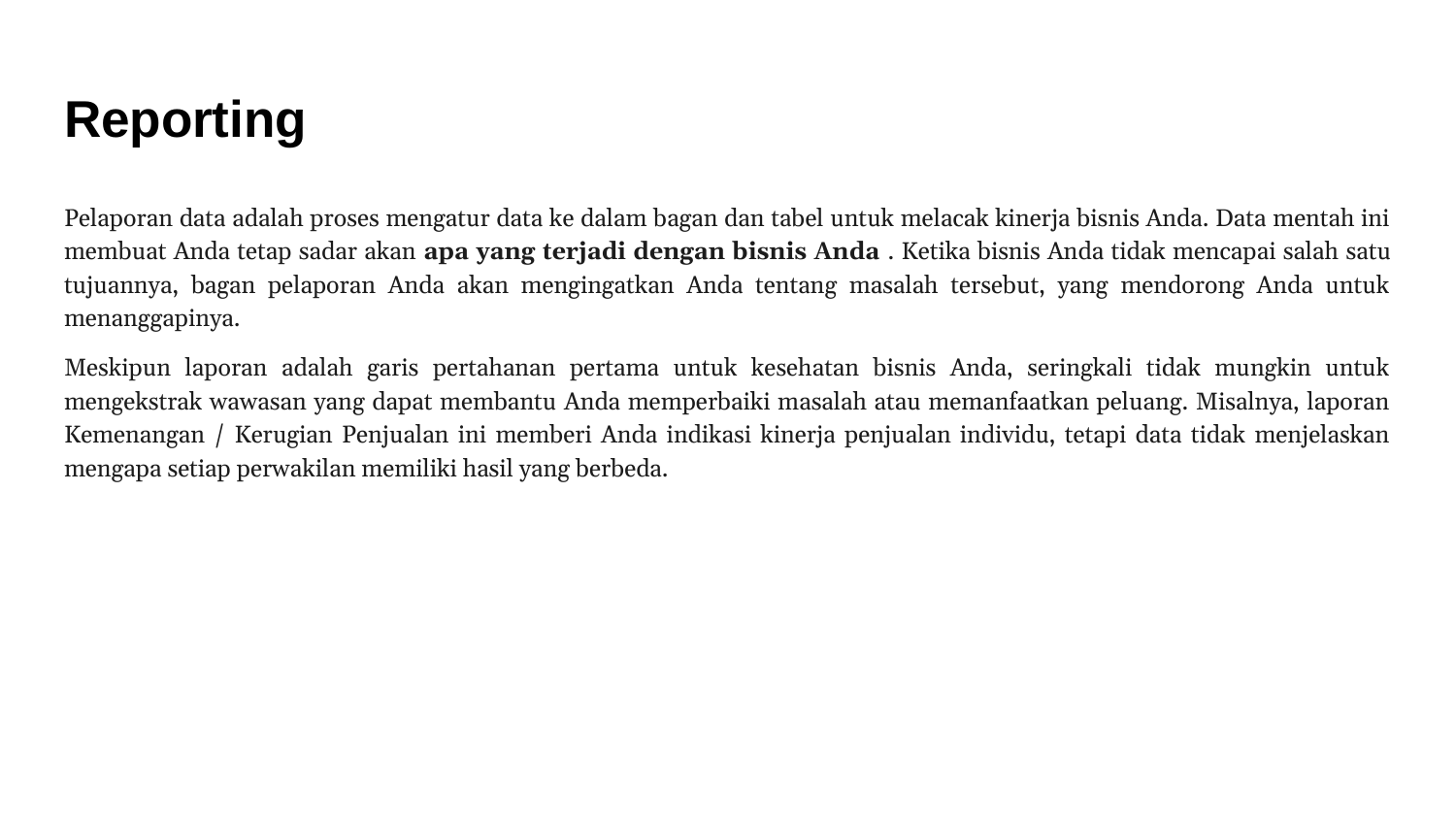

# Reporting
Pelaporan data adalah proses mengatur data ke dalam bagan dan tabel untuk melacak kinerja bisnis Anda. Data mentah ini membuat Anda tetap sadar akan apa yang terjadi dengan bisnis Anda . Ketika bisnis Anda tidak mencapai salah satu tujuannya, bagan pelaporan Anda akan mengingatkan Anda tentang masalah tersebut, yang mendorong Anda untuk menanggapinya.
Meskipun laporan adalah garis pertahanan pertama untuk kesehatan bisnis Anda, seringkali tidak mungkin untuk mengekstrak wawasan yang dapat membantu Anda memperbaiki masalah atau memanfaatkan peluang. Misalnya, laporan Kemenangan / Kerugian Penjualan ini memberi Anda indikasi kinerja penjualan individu, tetapi data tidak menjelaskan mengapa setiap perwakilan memiliki hasil yang berbeda.